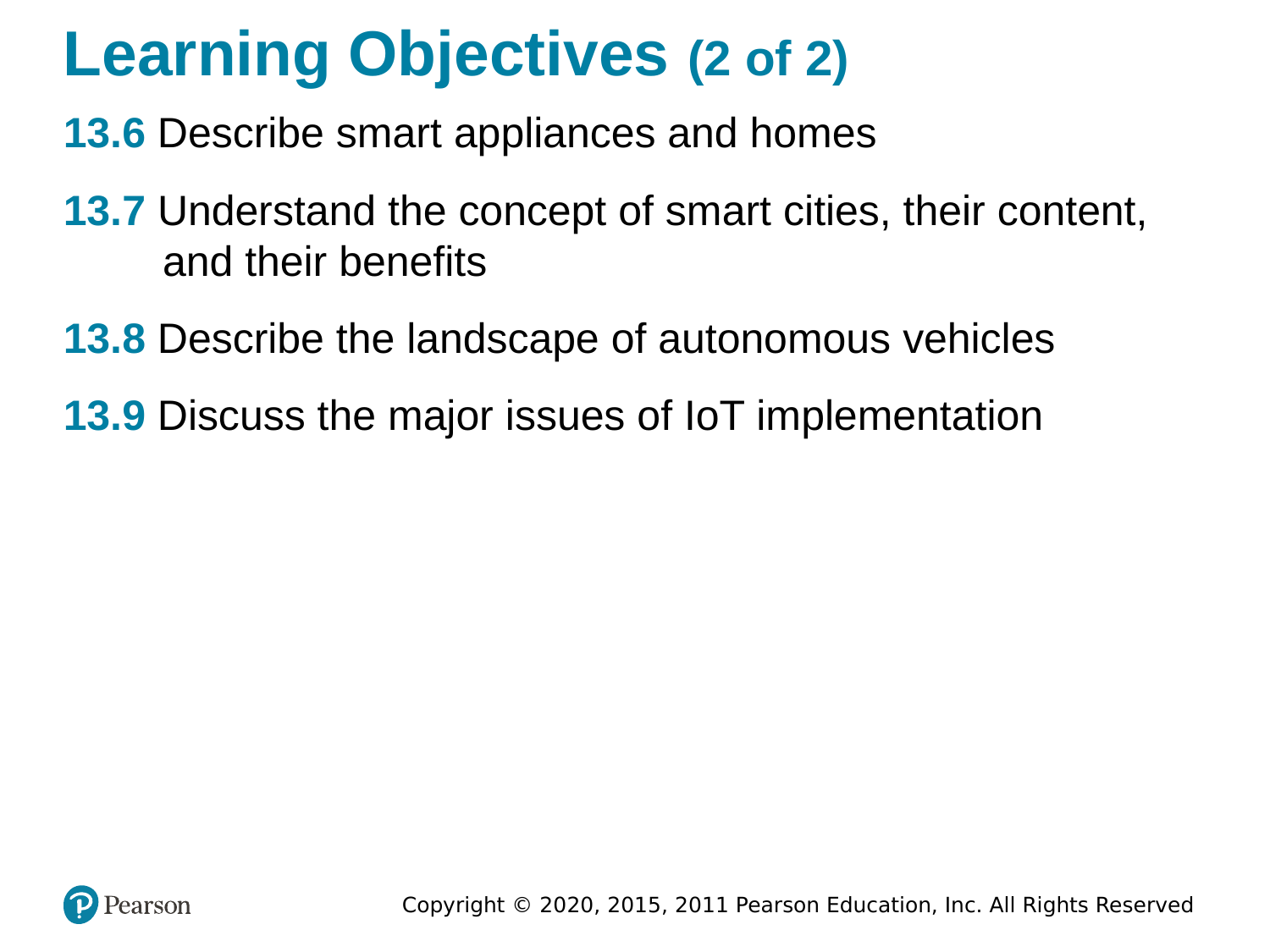

# Learning Objectives (2 of 2)
13.6 Describe smart appliances and homes
13.7 Understand the concept of smart cities, their content, and their benefits
13.8 Describe the landscape of autonomous vehicles
13.9 Discuss the major issues of IoT implementation